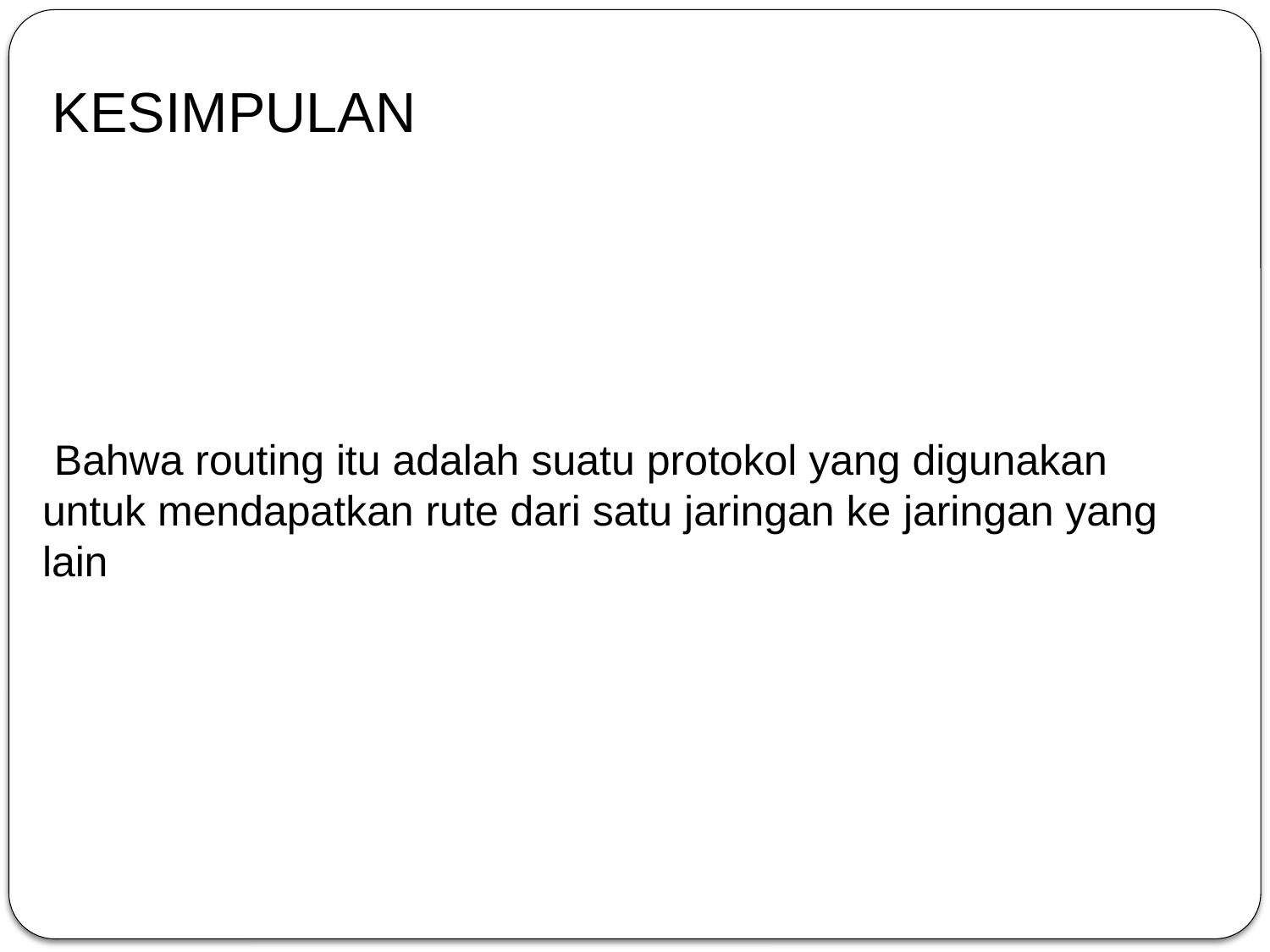

KESIMPULAN
 Bahwa routing itu adalah suatu protokol yang digunakan untuk mendapatkan rute dari satu jaringan ke jaringan yang lain